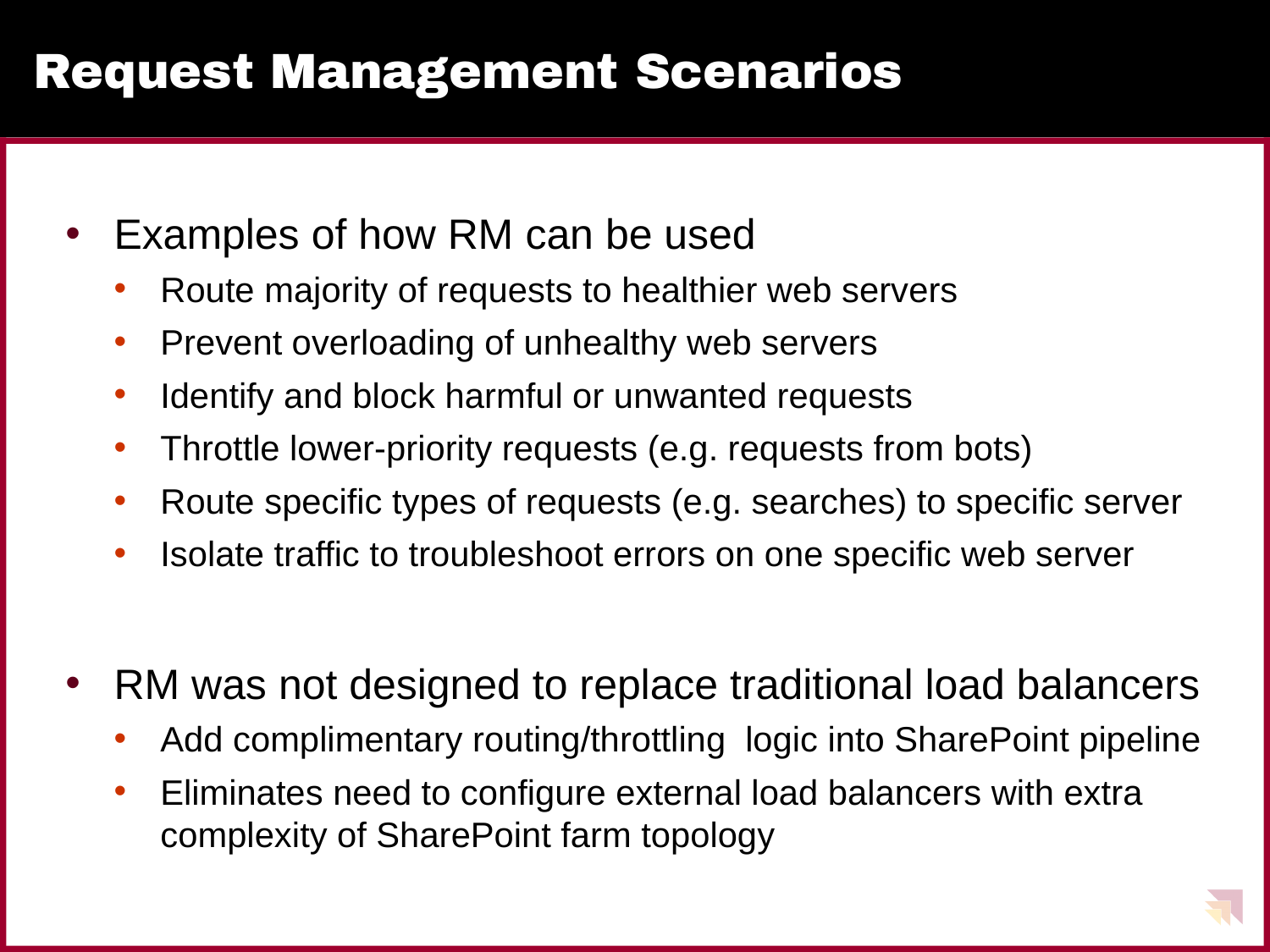

# Request Management Scenarios
Examples of how RM can be used
Route majority of requests to healthier web servers
Prevent overloading of unhealthy web servers
Identify and block harmful or unwanted requests
Throttle lower-priority requests (e.g. requests from bots)
Route specific types of requests (e.g. searches) to specific server
Isolate traffic to troubleshoot errors on one specific web server

RM was not designed to replace traditional load balancers
Add complimentary routing/throttling  logic into SharePoint pipeline
Eliminates need to configure external load balancers with extra complexity of SharePoint farm topology